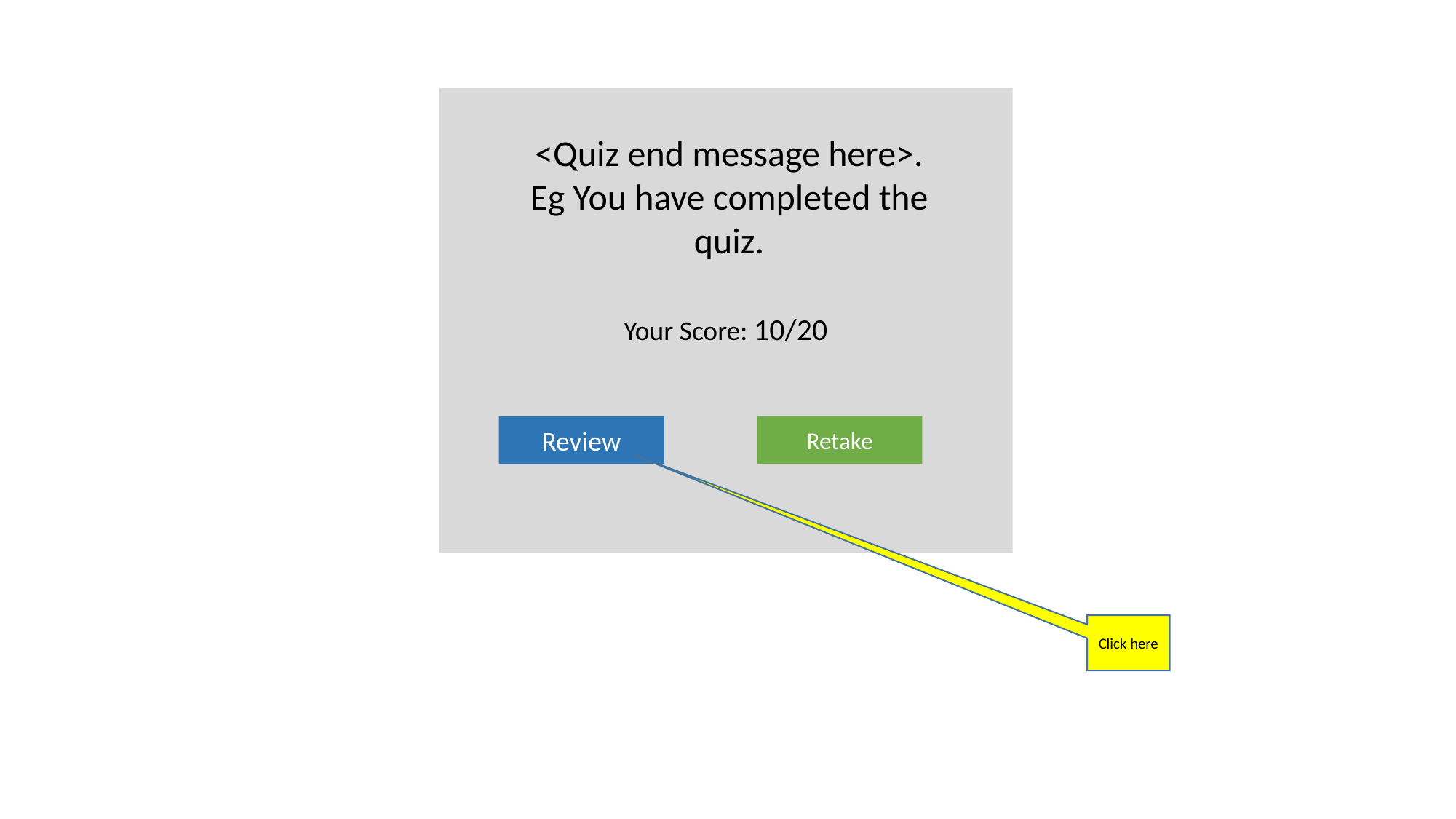

<Quiz end message here>. Eg You have completed the quiz.
Your Score: 10/20
Review
Retake
Click here